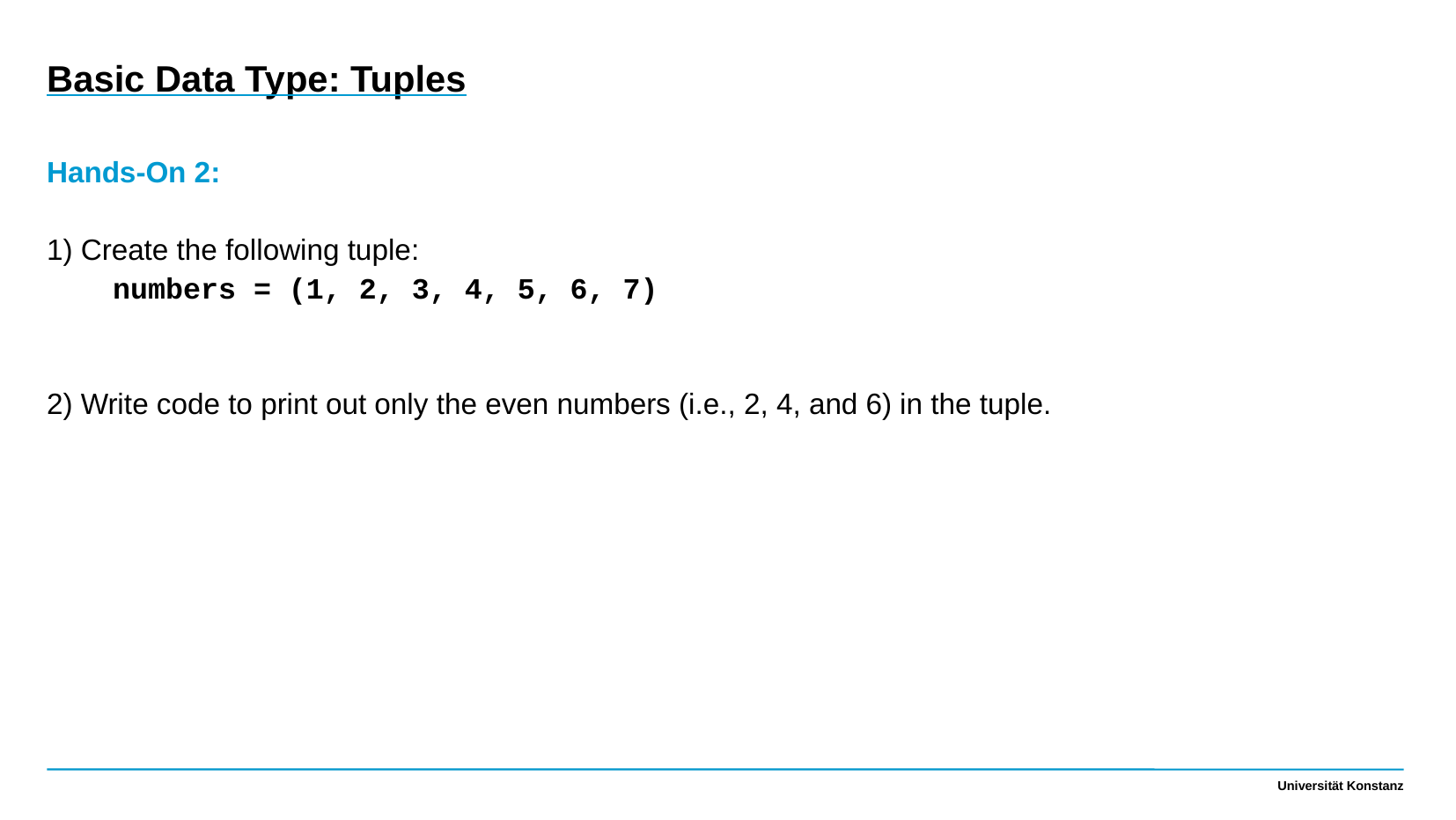

Basic Data Type: Tuples
Hands-On 2:

1) Create the following tuple:
numbers = (1, 2, 3, 4, 5, 6, 7)

2) Write code to print out only the even numbers (i.e., 2, 4, and 6) in the tuple.